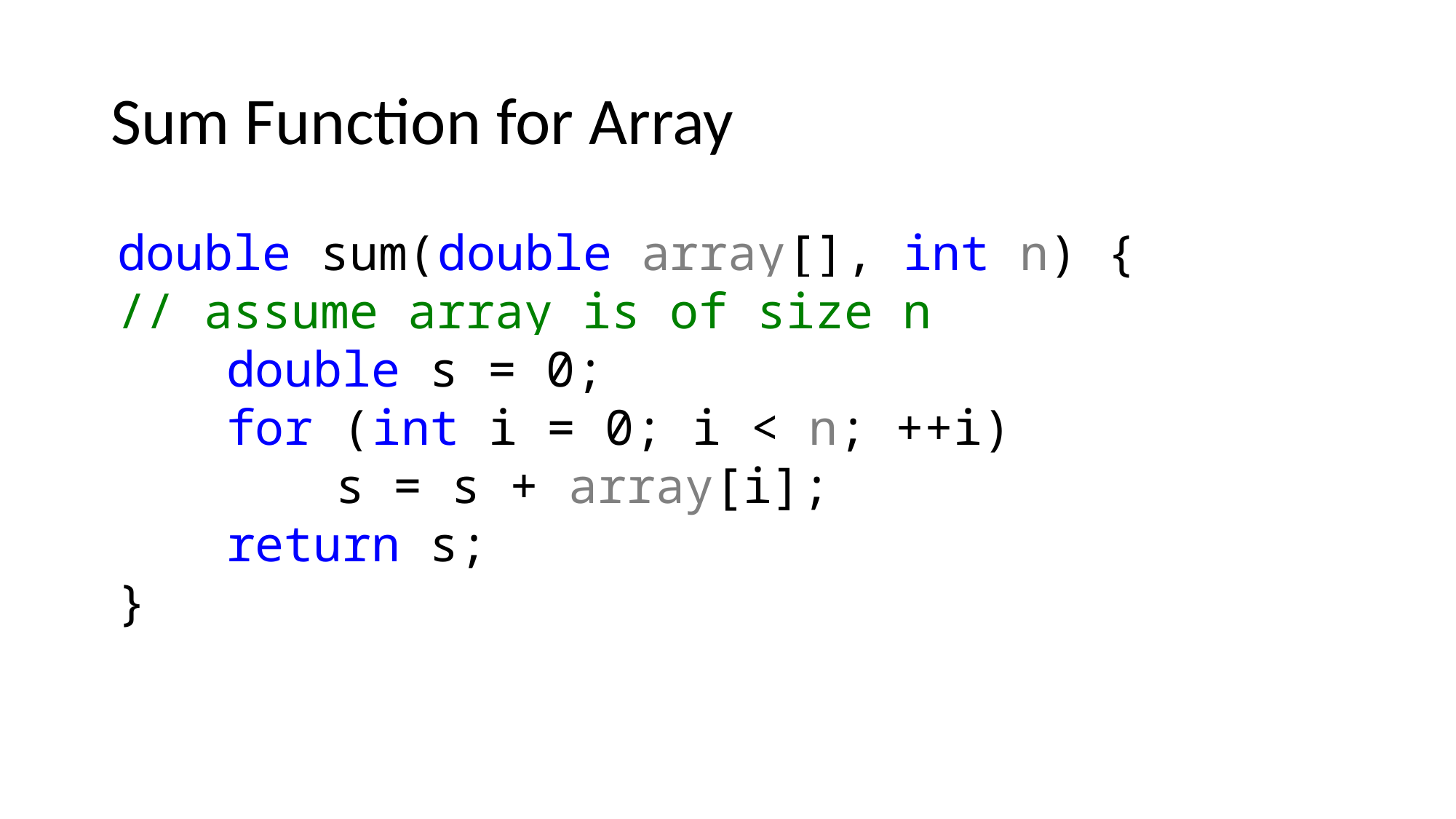

# Sum Function for Array
double sum(double array[], int n) {
// assume array is of size n
	double s = 0;
	for (int i = 0; i < n; ++i)
		s = s + array[i];
	return s;
}